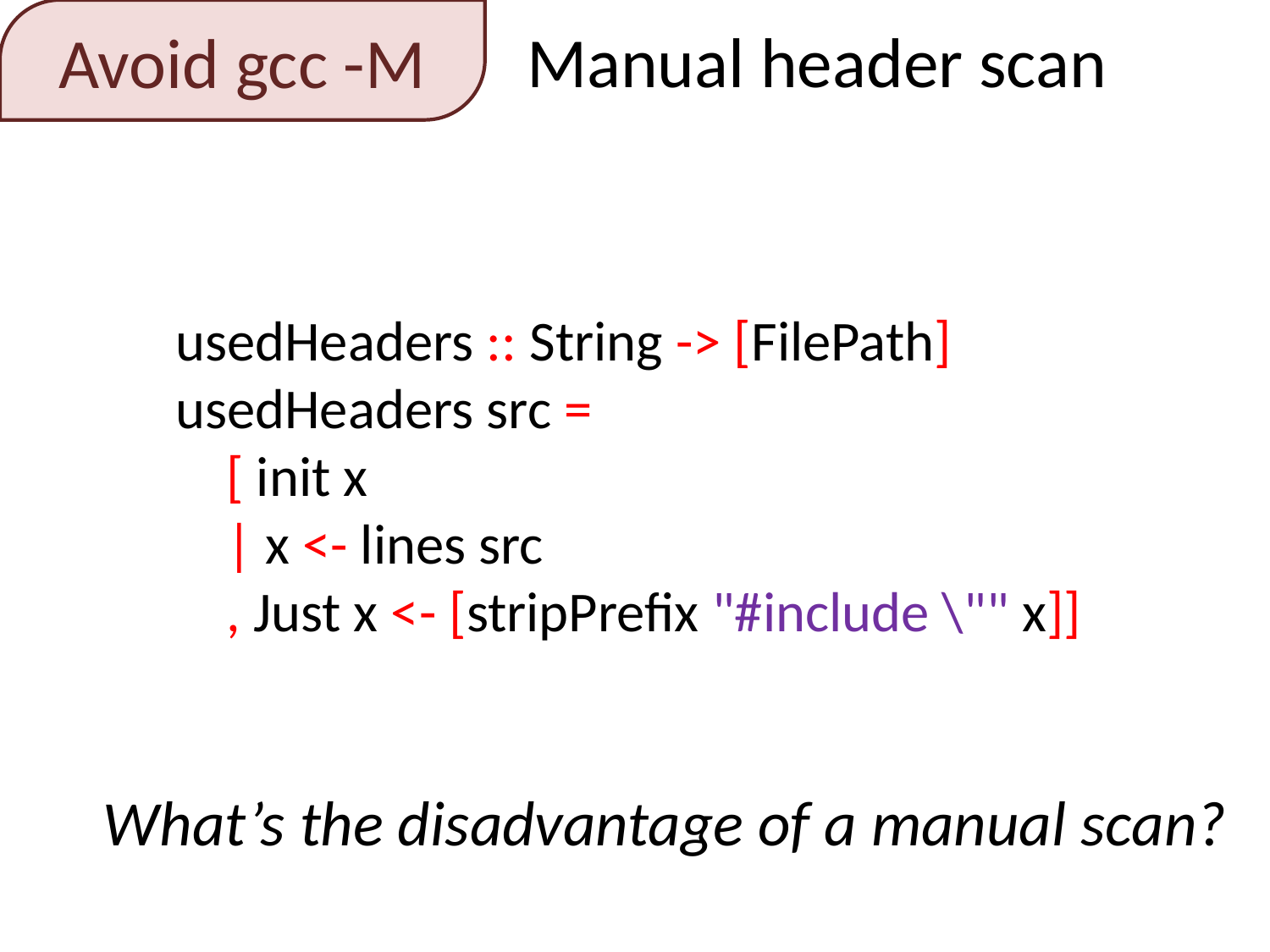

Avoid gcc -M
Manual header scan
usedHeaders :: String -> [FilePath]
usedHeaders src =
    [ init x
    | x <- lines src
    , Just x <- [stripPrefix "#include \"" x]]
What’s the disadvantage of a manual scan?